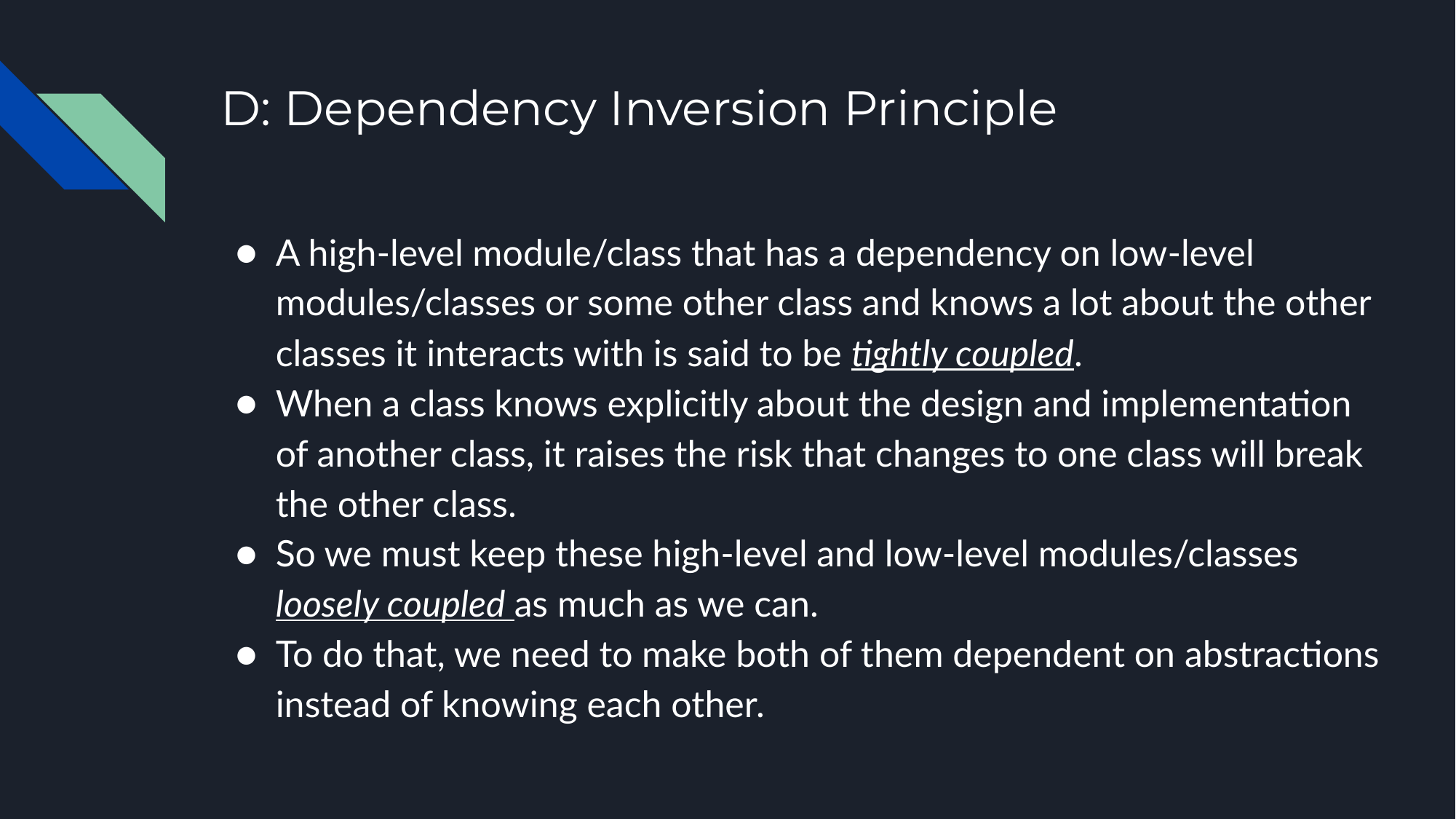

# D: Dependency Inversion Principle
A high-level module/class that has a dependency on low-level modules/classes or some other class and knows a lot about the other classes it interacts with is said to be tightly coupled.
When a class knows explicitly about the design and implementation of another class, it raises the risk that changes to one class will break the other class.
So we must keep these high-level and low-level modules/classes loosely coupled as much as we can.
To do that, we need to make both of them dependent on abstractions instead of knowing each other.